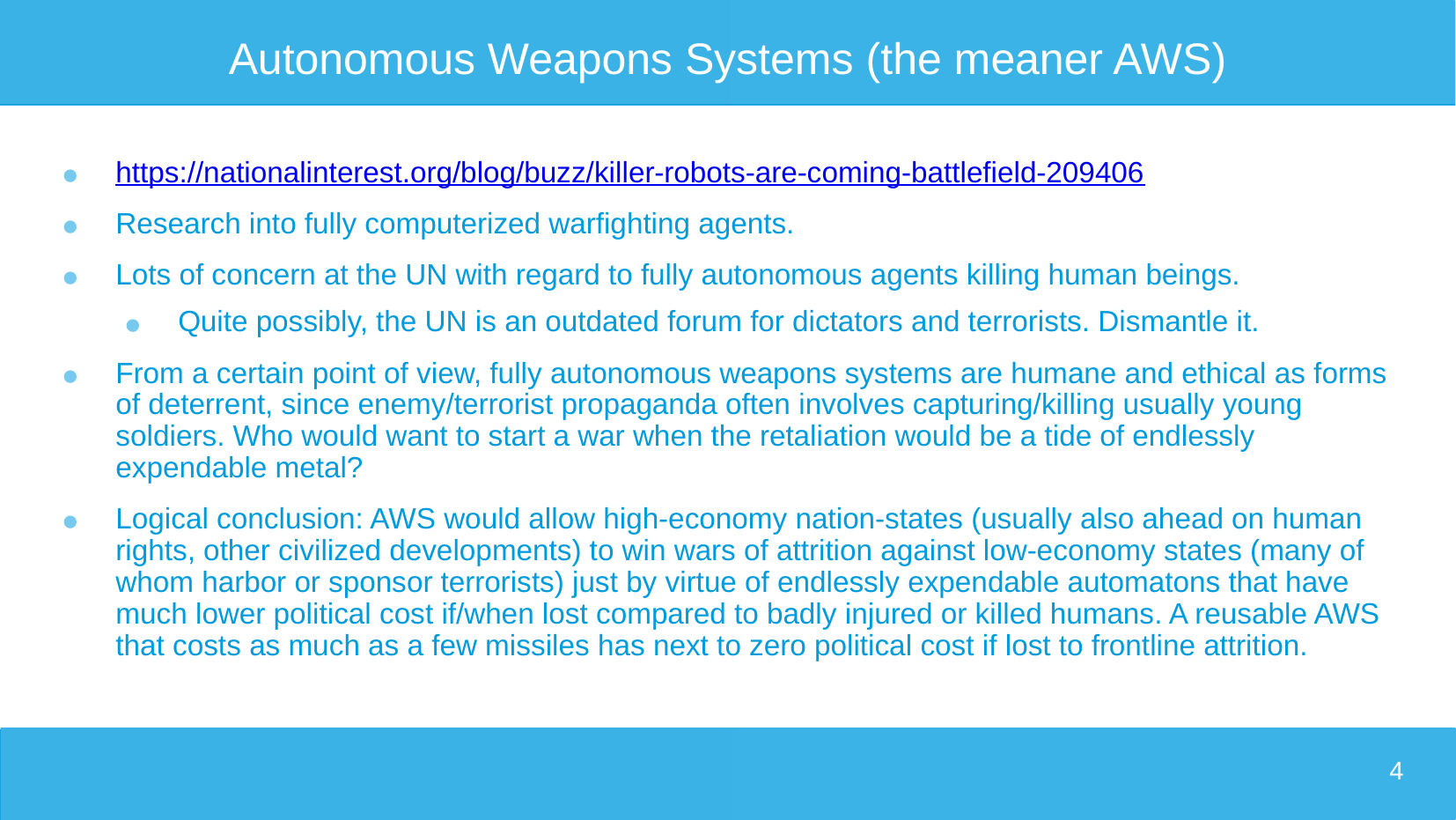

# Autonomous Weapons Systems (the meaner AWS)
https://nationalinterest.org/blog/buzz/killer-robots-are-coming-battlefield-209406
Research into fully computerized warfighting agents.
Lots of concern at the UN with regard to fully autonomous agents killing human beings.
Quite possibly, the UN is an outdated forum for dictators and terrorists. Dismantle it.
From a certain point of view, fully autonomous weapons systems are humane and ethical as forms of deterrent, since enemy/terrorist propaganda often involves capturing/killing usually young soldiers. Who would want to start a war when the retaliation would be a tide of endlessly expendable metal?
Logical conclusion: AWS would allow high-economy nation-states (usually also ahead on human rights, other civilized developments) to win wars of attrition against low-economy states (many of whom harbor or sponsor terrorists) just by virtue of endlessly expendable automatons that have much lower political cost if/when lost compared to badly injured or killed humans. A reusable AWS that costs as much as a few missiles has next to zero political cost if lost to frontline attrition.
4